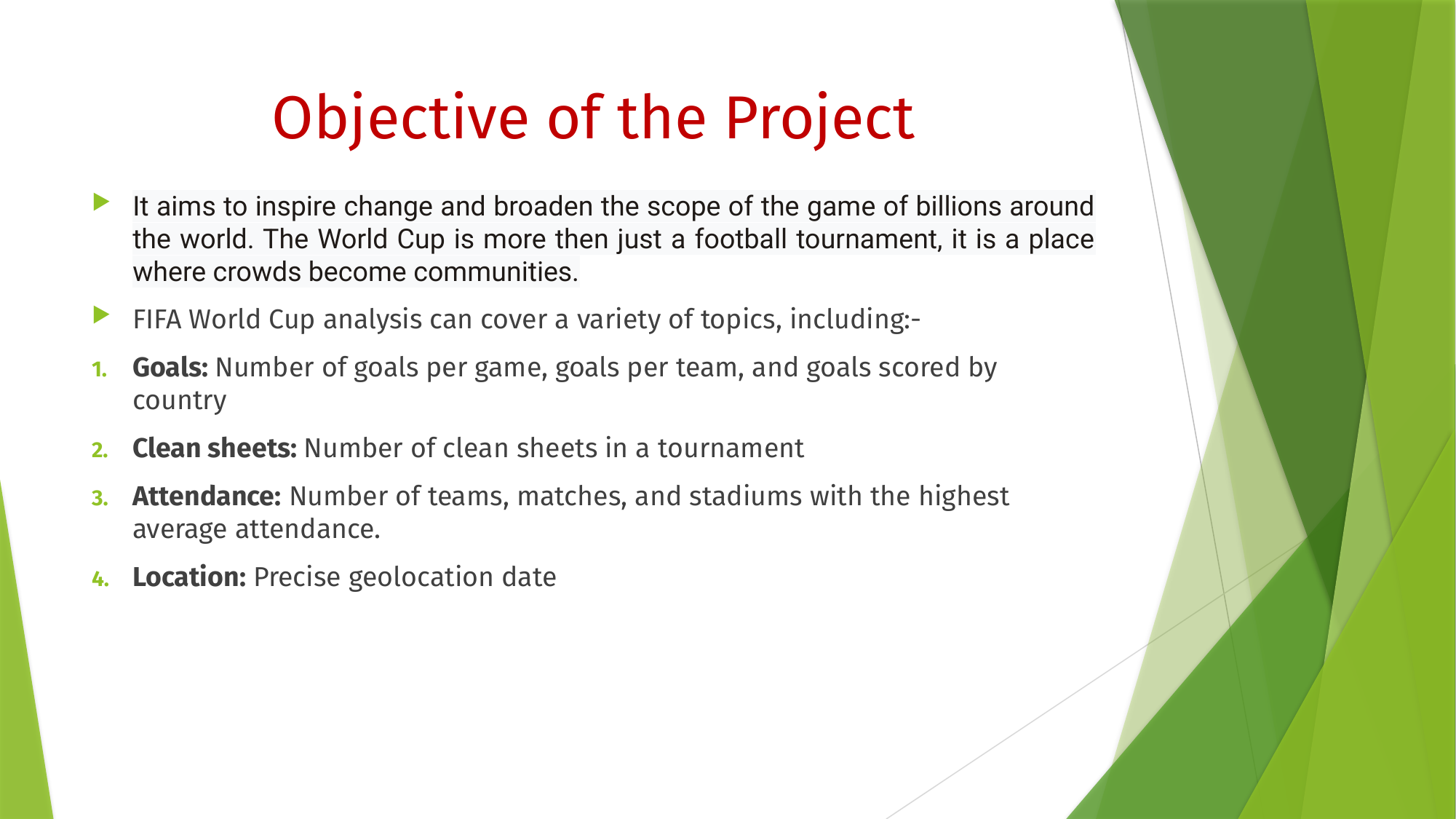

# Objective of the Project
It aims to inspire change and broaden the scope of the game of billions around the world. The World Cup is more then just a football tournament, it is a place where crowds become communities.
FIFA World Cup analysis can cover a variety of topics, including:-
Goals: Number of goals per game, goals per team, and goals scored by country
Clean sheets: Number of clean sheets in a tournament
Attendance: Number of teams, matches, and stadiums with the highest average attendance.
Location: Precise geolocation date